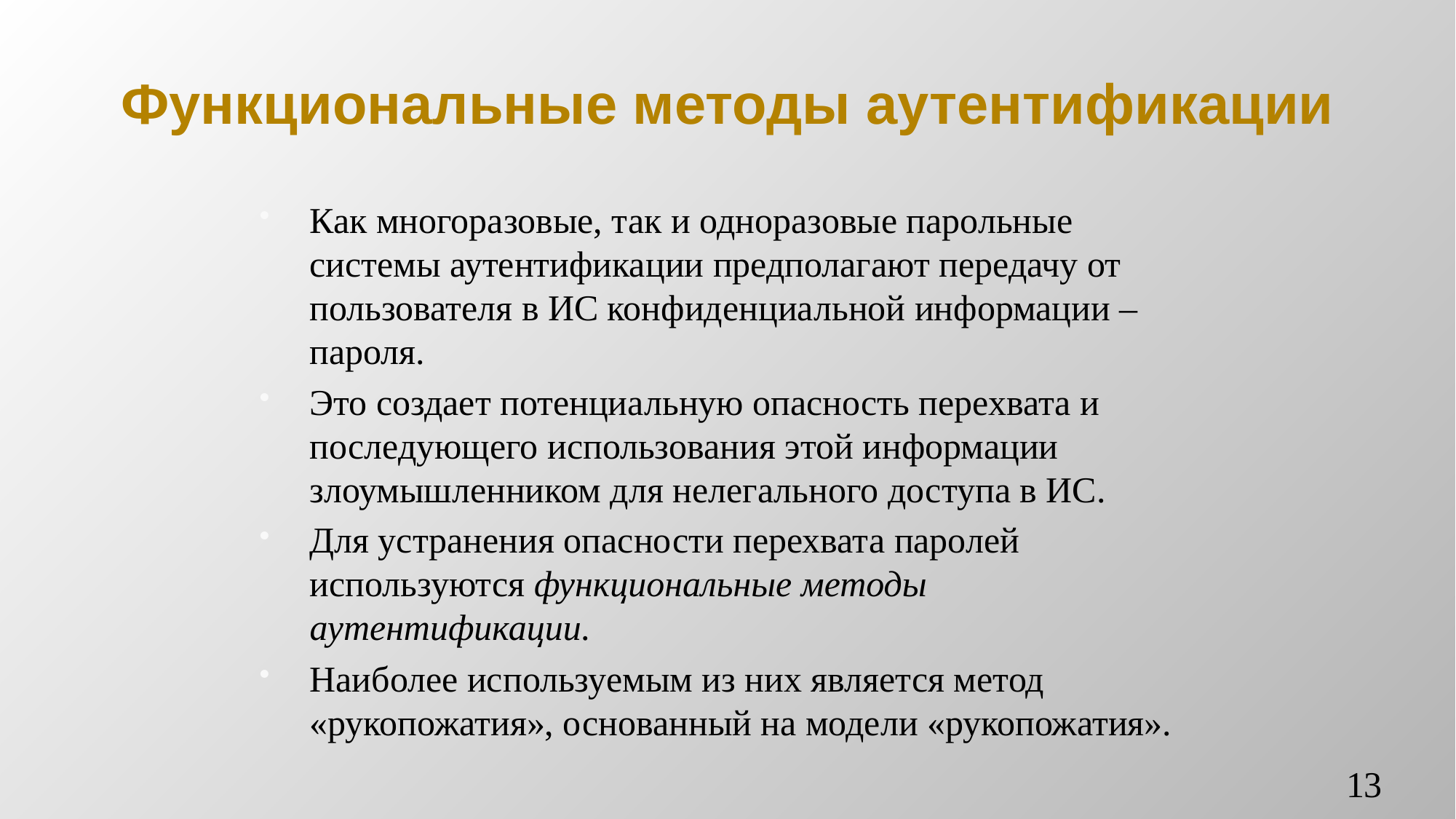

# Функциональные методы аутентификации
Как многоразовые, так и одноразовые парольные системы аутентификации предполагают передачу от пользователя в ИС конфиденциальной информации – пароля.
Это создает потенциальную опасность перехвата и последующего использования этой информации злоумышленником для нелегального доступа в ИС.
Для устранения опасности перехвата паролей используются функциональные методы аутентификации.
Наиболее используемым из них является метод «рукопожатия», основанный на модели «рукопожатия».

13